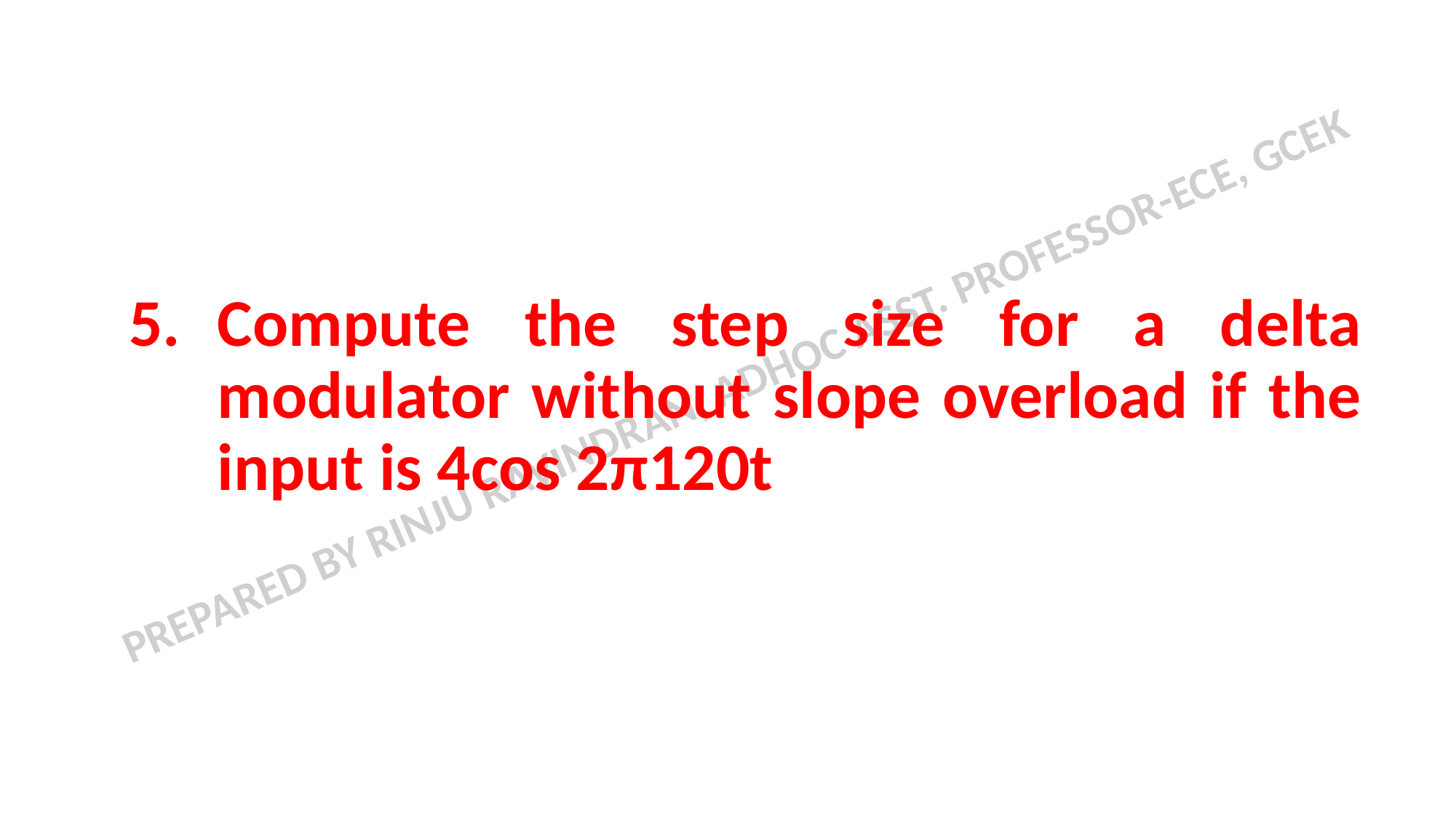

# Compute the step size for a delta modulator without slope overload if the input is 4cos 2π120t